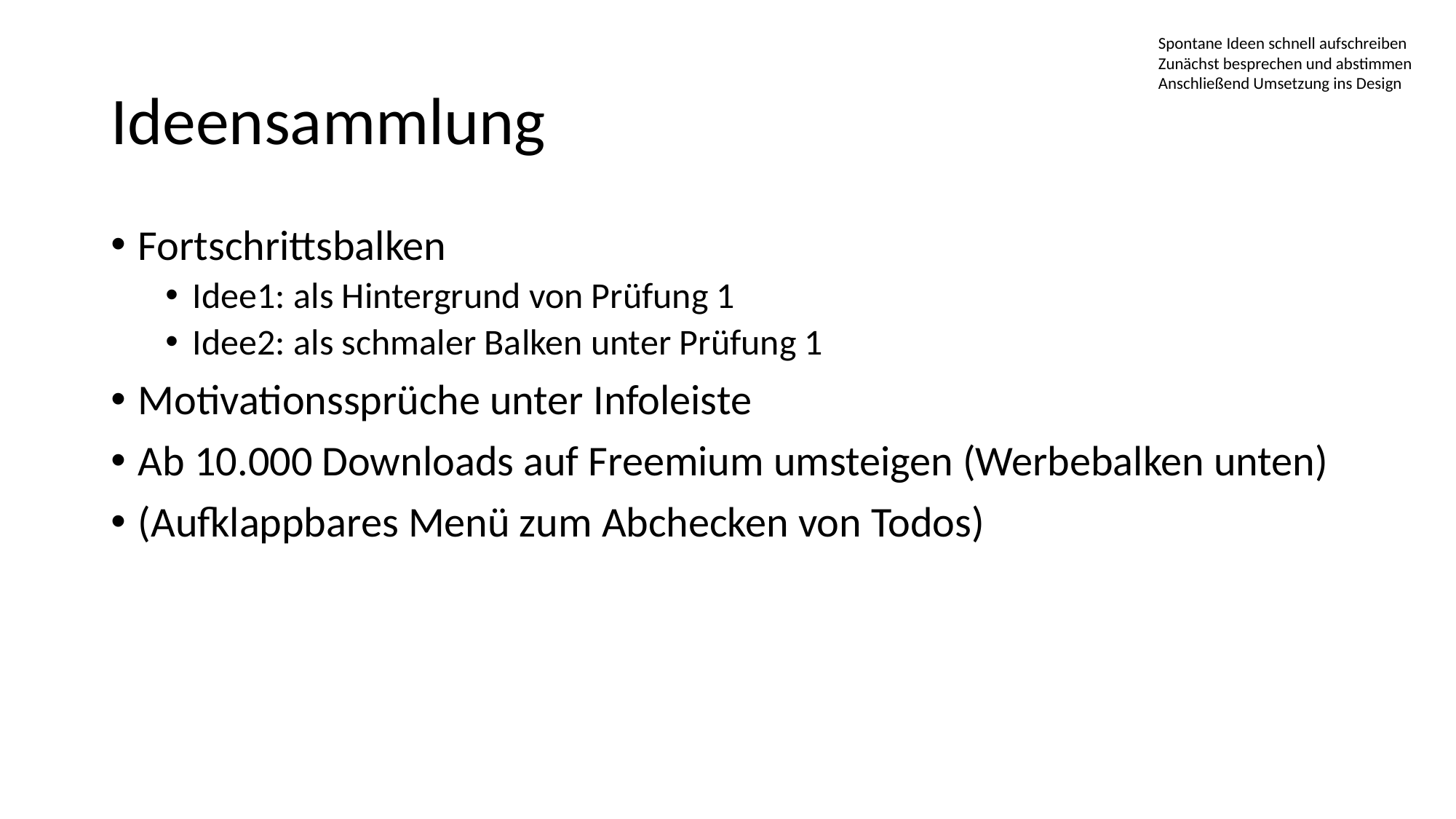

Spontane Ideen schnell aufschreiben
Zunächst besprechen und abstimmen
Anschließend Umsetzung ins Design
# Ideensammlung
Fortschrittsbalken
Idee1: als Hintergrund von Prüfung 1
Idee2: als schmaler Balken unter Prüfung 1
Motivationssprüche unter Infoleiste
Ab 10.000 Downloads auf Freemium umsteigen (Werbebalken unten)
(Aufklappbares Menü zum Abchecken von Todos)